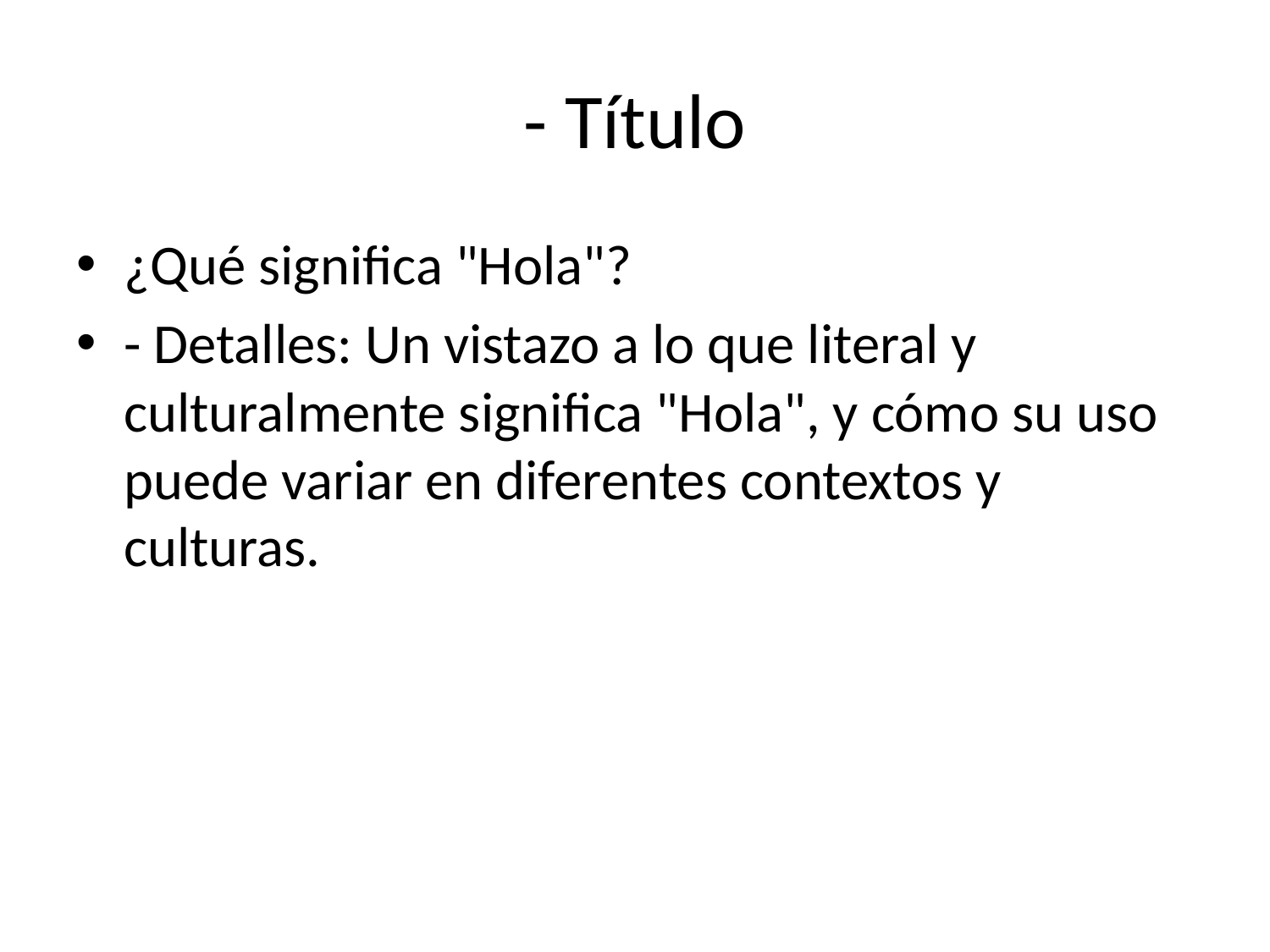

# - Título
¿Qué significa "Hola"?
- Detalles: Un vistazo a lo que literal y culturalmente significa "Hola", y cómo su uso puede variar en diferentes contextos y culturas.